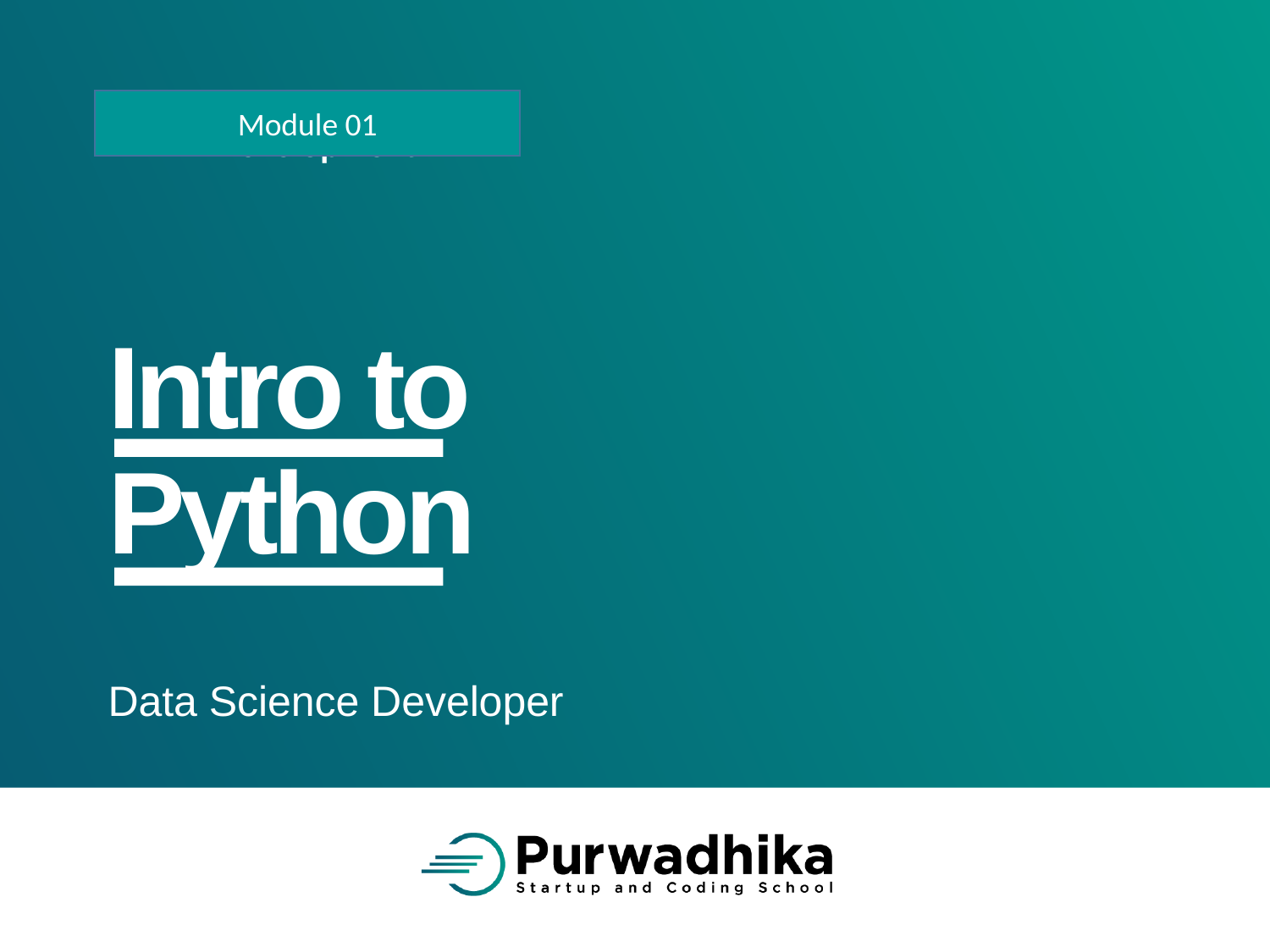

Module 01
# Intro to Python

Data Science Developer